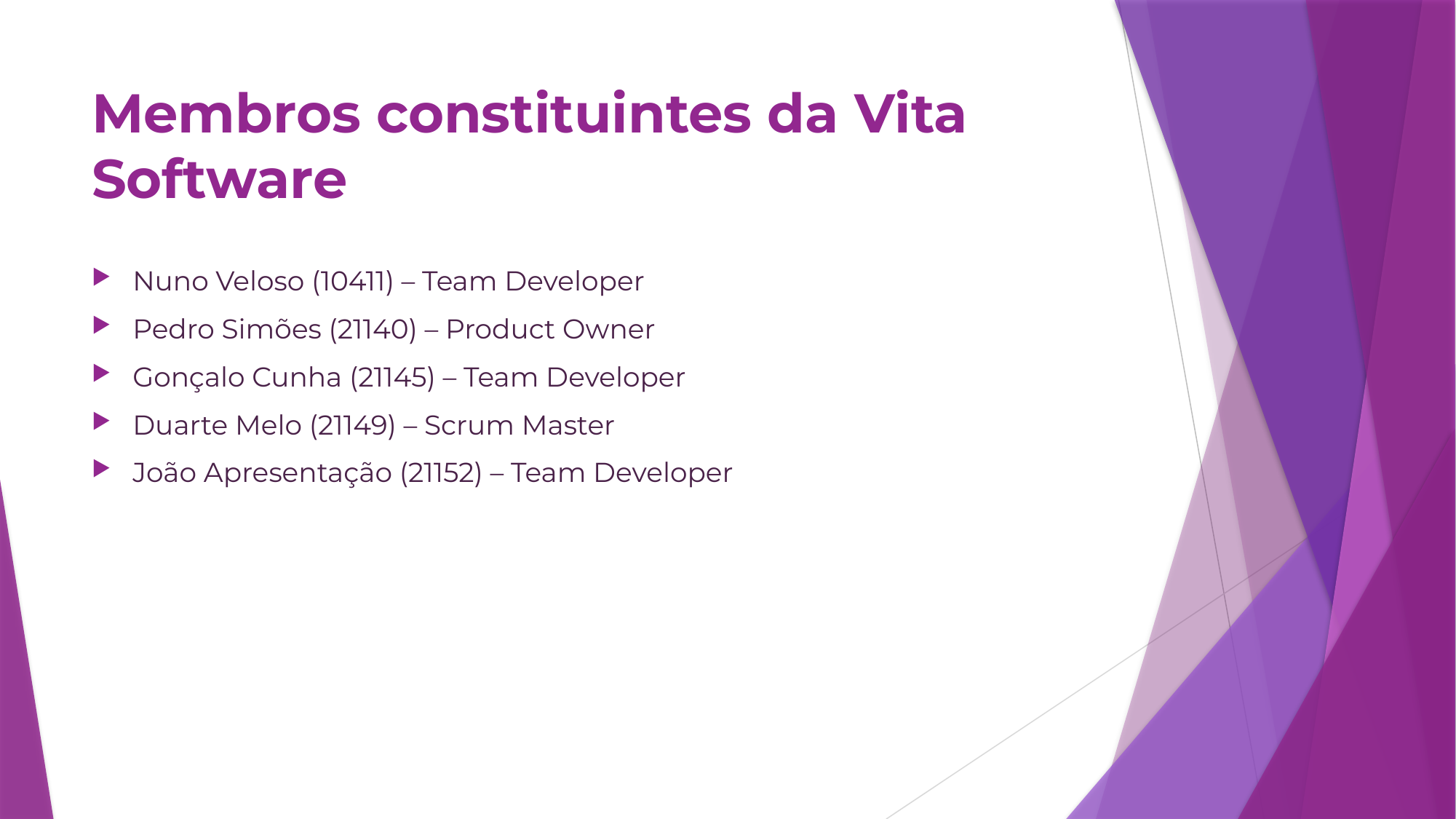

# Membros constituintes da Vita Software
Nuno Veloso (10411) – Team Developer
Pedro Simões (21140) – Product Owner
Gonçalo Cunha (21145) – Team Developer
Duarte Melo (21149) – Scrum Master
João Apresentação (21152) – Team Developer